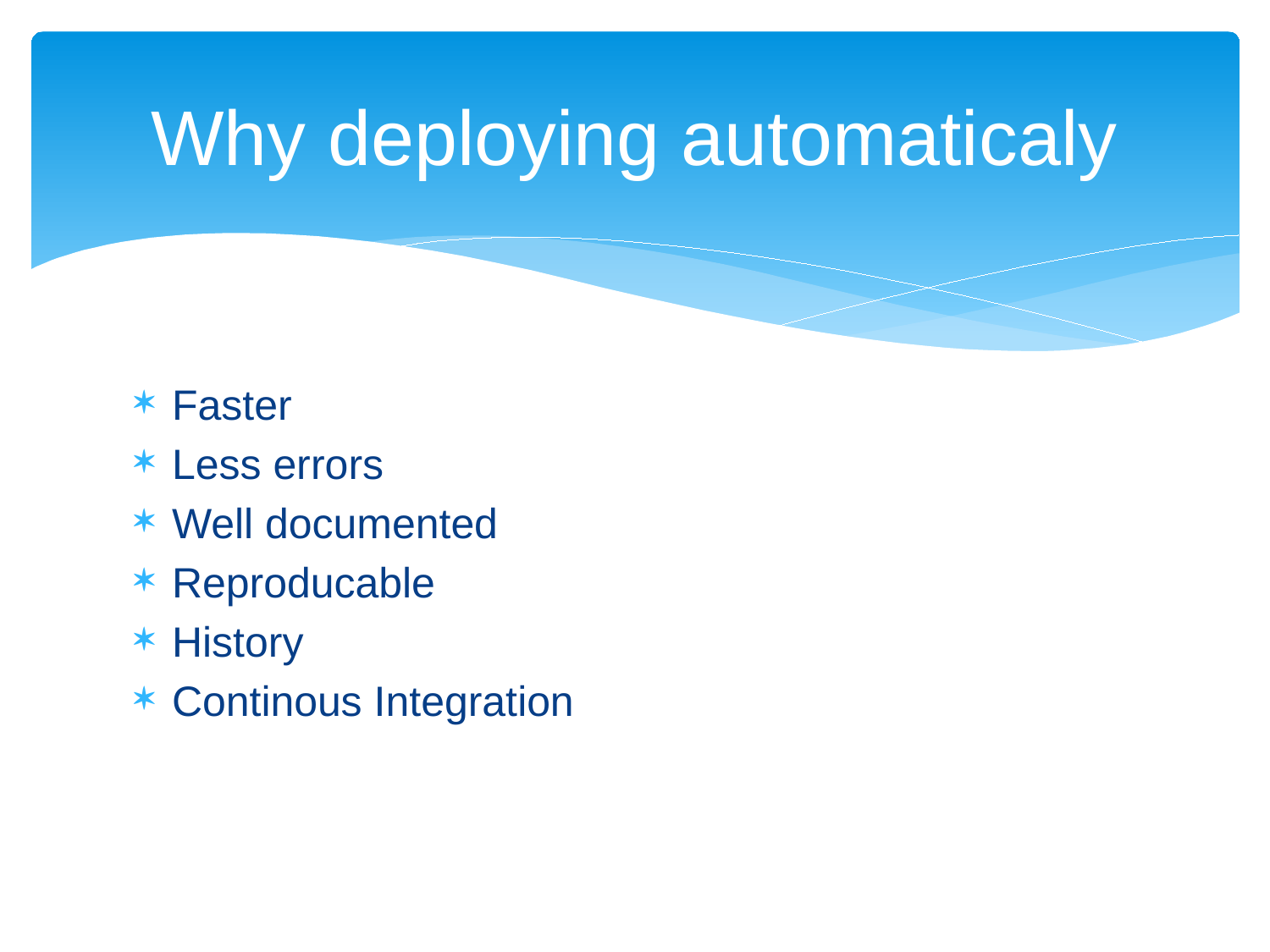

# Why deploying automaticaly
Faster
Less errors
Well documented
Reproducable
History
Continous Integration